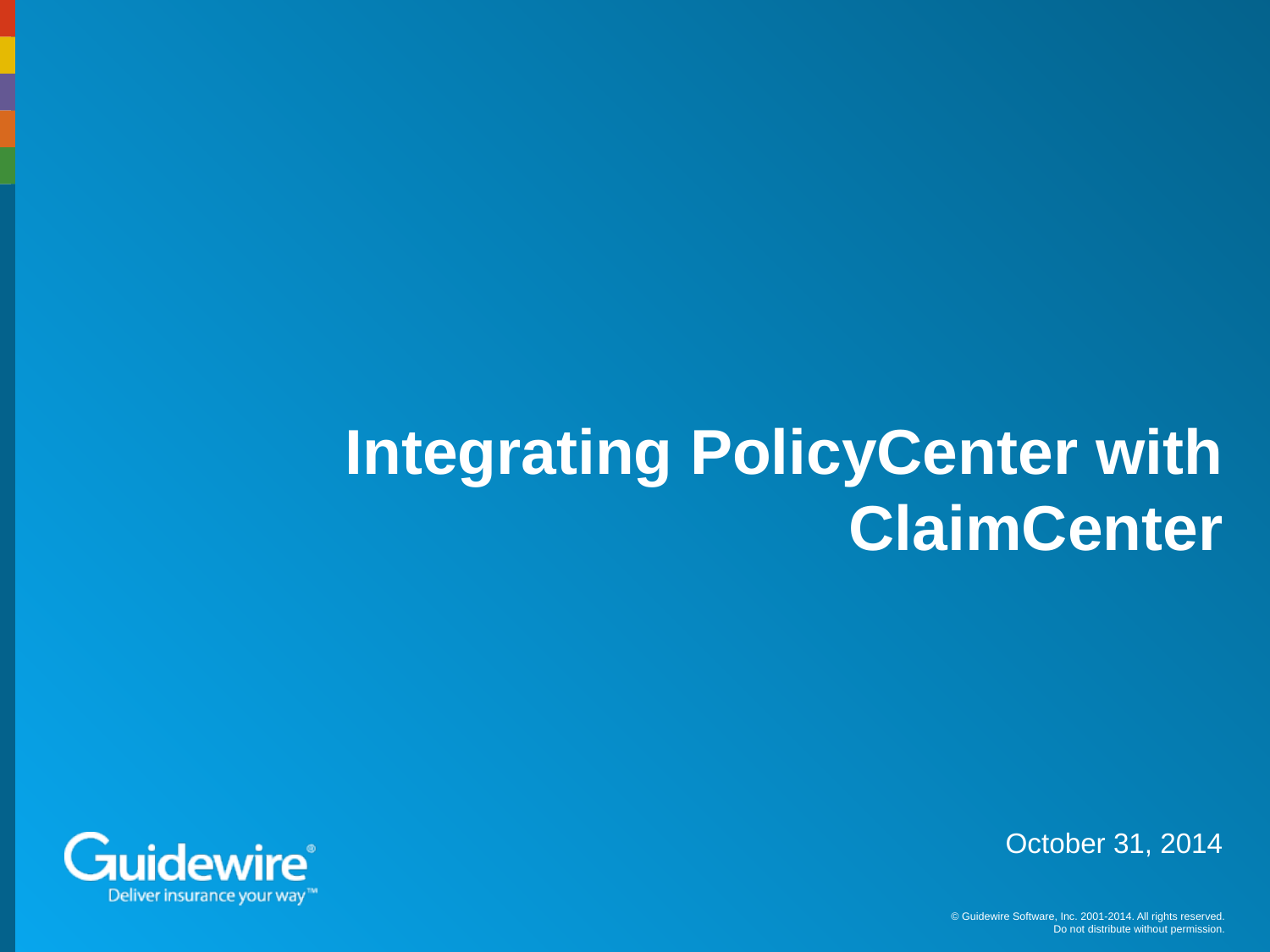

# Integrating PolicyCenter with ClaimCenter
October 31, 2014